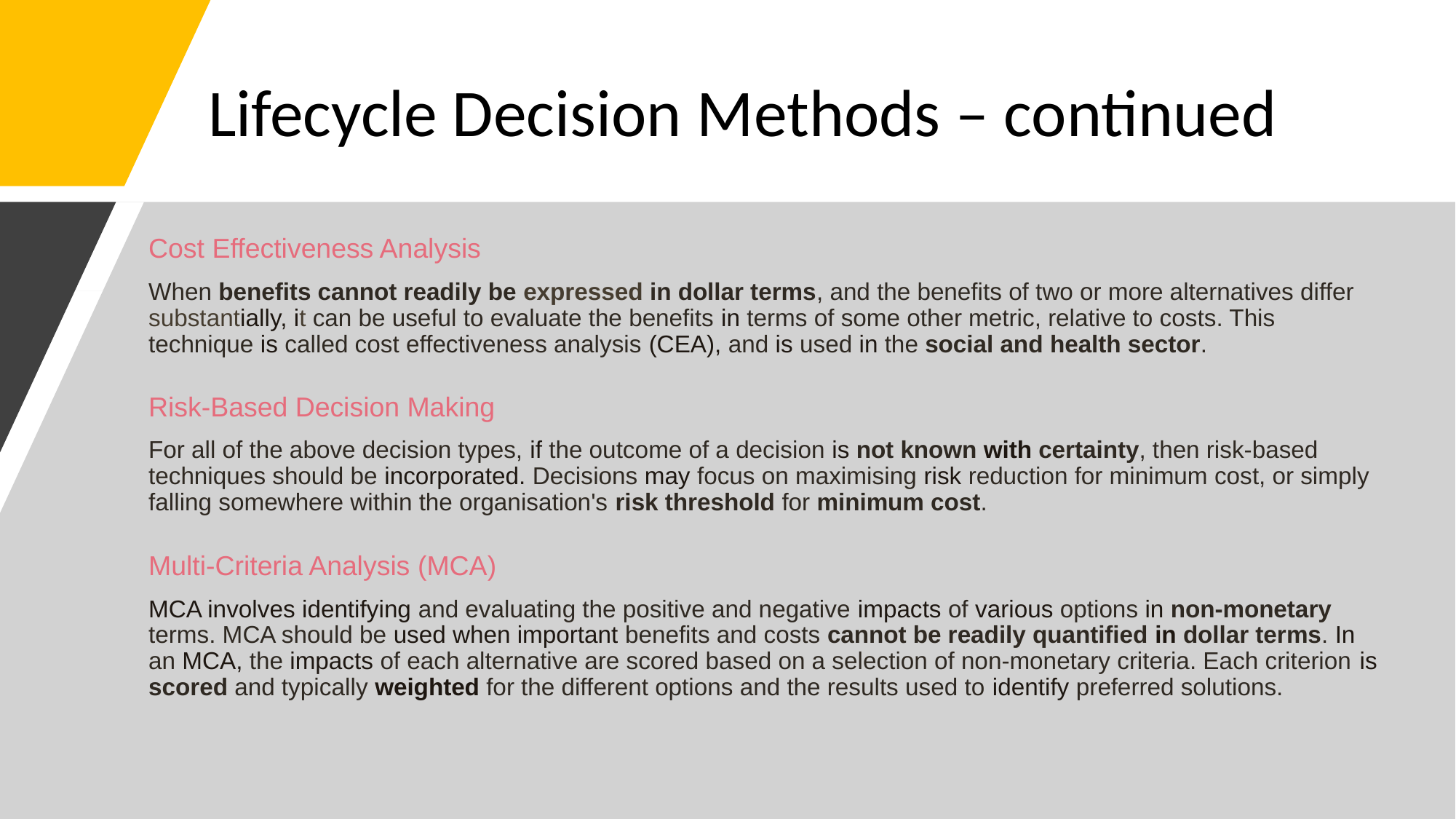

# Lifecycle Decision Methods – continued

Cost Effectiveness Analysis
When benefits cannot readily be expressed in dollar terms, and the benefits of two or more alternatives differ substantially, it can be useful to evaluate the benefits in terms of some other metric, relative to costs. This technique is called cost effectiveness analysis (CEA), and is used in the social and health sector.
Risk-Based Decision Making
For all of the above decision types, if the outcome of a decision is not known with certainty, then risk-based techniques should be incorporated. Decisions may focus on maximising risk reduction for minimum cost, or simply falling somewhere within the organisation's risk threshold for minimum cost.
Multi-Criteria Analysis (MCA)
MCA involves identifying and evaluating the positive and negative impacts of various options in non-monetary terms. MCA should be used when important benefits and costs cannot be readily quantified in dollar terms. In an MCA, the impacts of each alternative are scored based on a selection of non-monetary criteria. Each criterion is scored and typically weighted for the different options and the results used to identify preferred solutions.